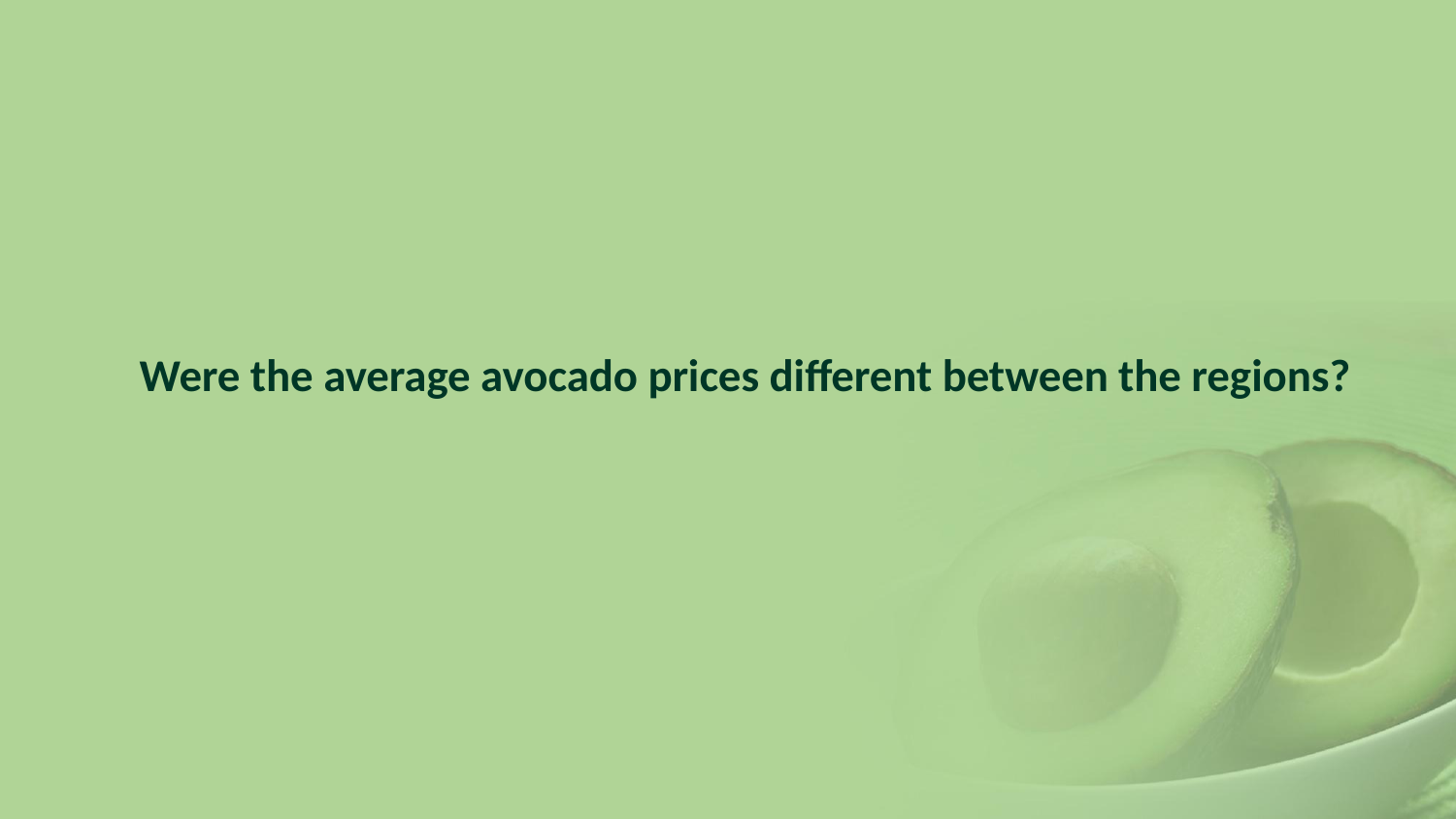

# Were the average avocado prices different between the regions?